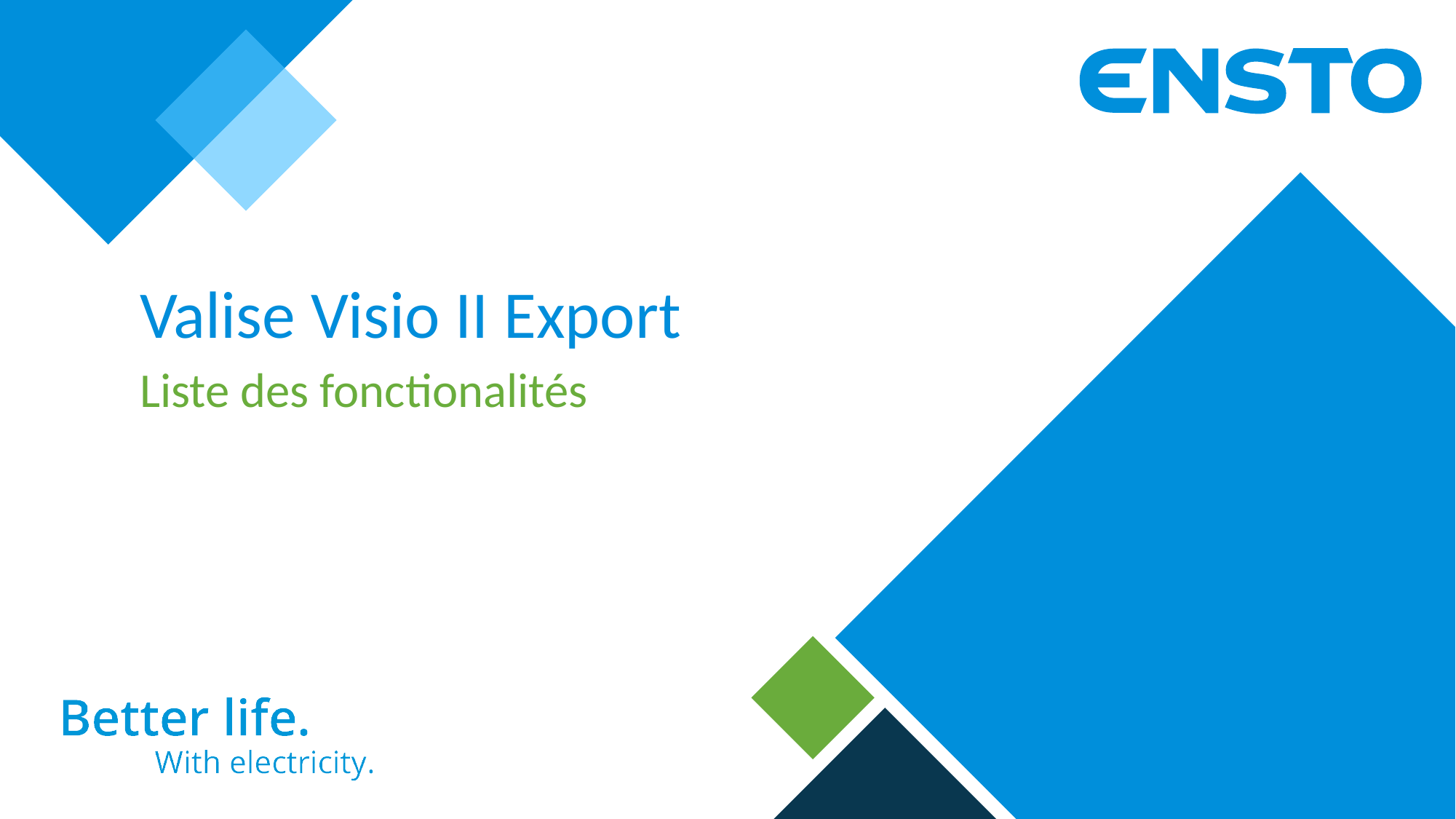

# Valise Visio II Export
Liste des fonctionalités